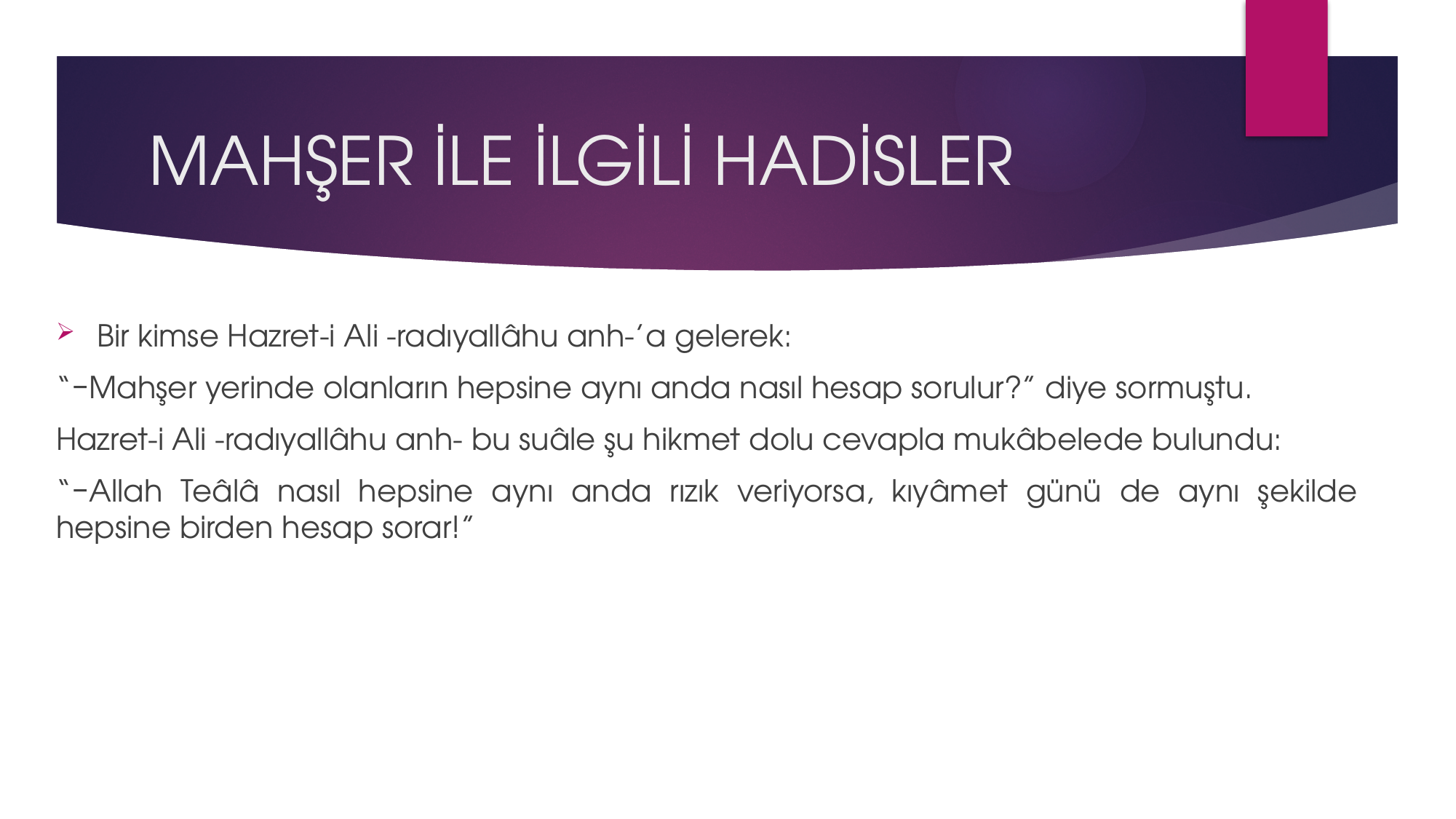

# MAHŞER İLE İLGİLİ HADİSLER
Bir kimse Hazret-i Ali -radıyallâhu anh-’a gelerek:
“‒Mahşer yerinde olanların hepsine aynı anda nasıl hesap sorulur?” diye sormuştu.
Hazret-i Ali -radıyallâhu anh- bu suâle şu hikmet dolu cevapla mukâbelede bulundu:
“‒Allah Teâlâ nasıl hepsine aynı anda rızık veriyorsa, kıyâmet günü de aynı şekilde hepsine birden hesap sorar!”